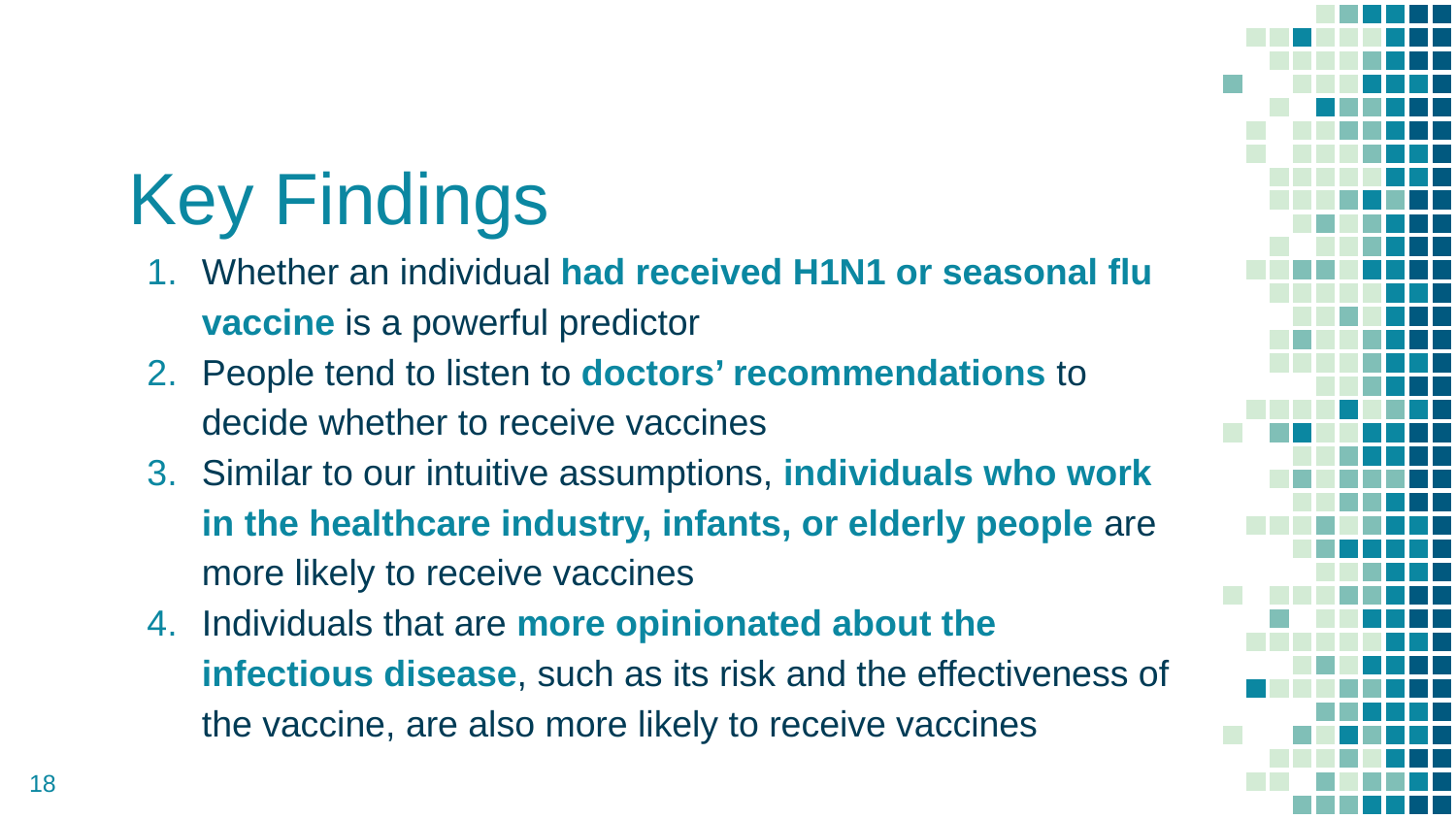

# Key Findings
Whether an individual had received H1N1 or seasonal flu vaccine is a powerful predictor
People tend to listen to doctors’ recommendations to decide whether to receive vaccines
Similar to our intuitive assumptions, individuals who work in the healthcare industry, infants, or elderly people are more likely to receive vaccines
Individuals that are more opinionated about the infectious disease, such as its risk and the effectiveness of the vaccine, are also more likely to receive vaccines
18